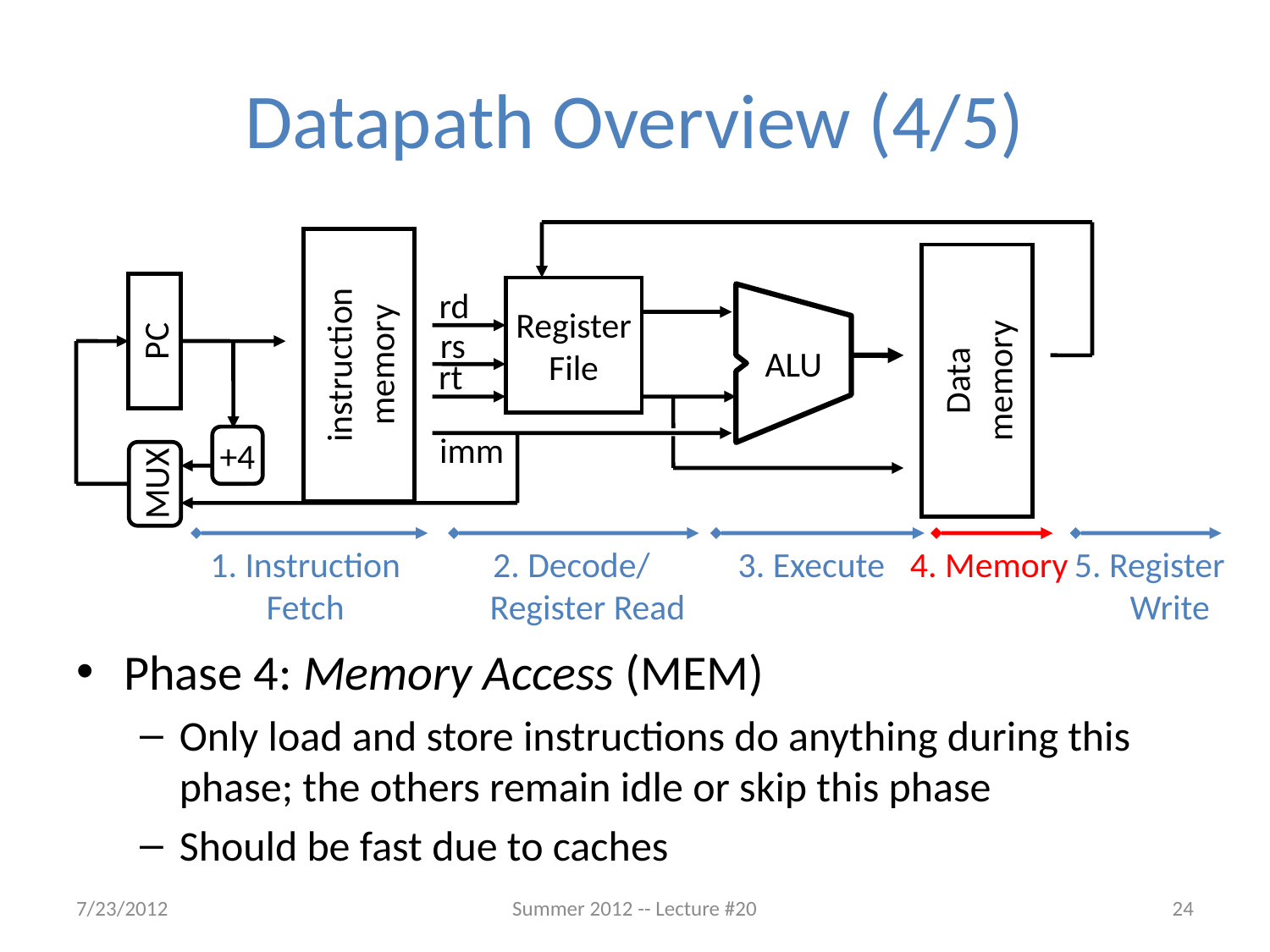

# Datapath Overview (4/5)

Register
File
rd
ALU

instruction
memory

PC
rs

Data
memory

rt

+4
imm

MUX

1. Instruction
Fetch

2. Decode/
    Register Read

3. Execute

4. Memory

5. Register
     Write
Phase 4: Memory Access (MEM)
Only load and store instructions do anything during this phase; the others remain idle or skip this phase
Should be fast due to caches
7/23/2012
Summer 2012 -- Lecture #20
24